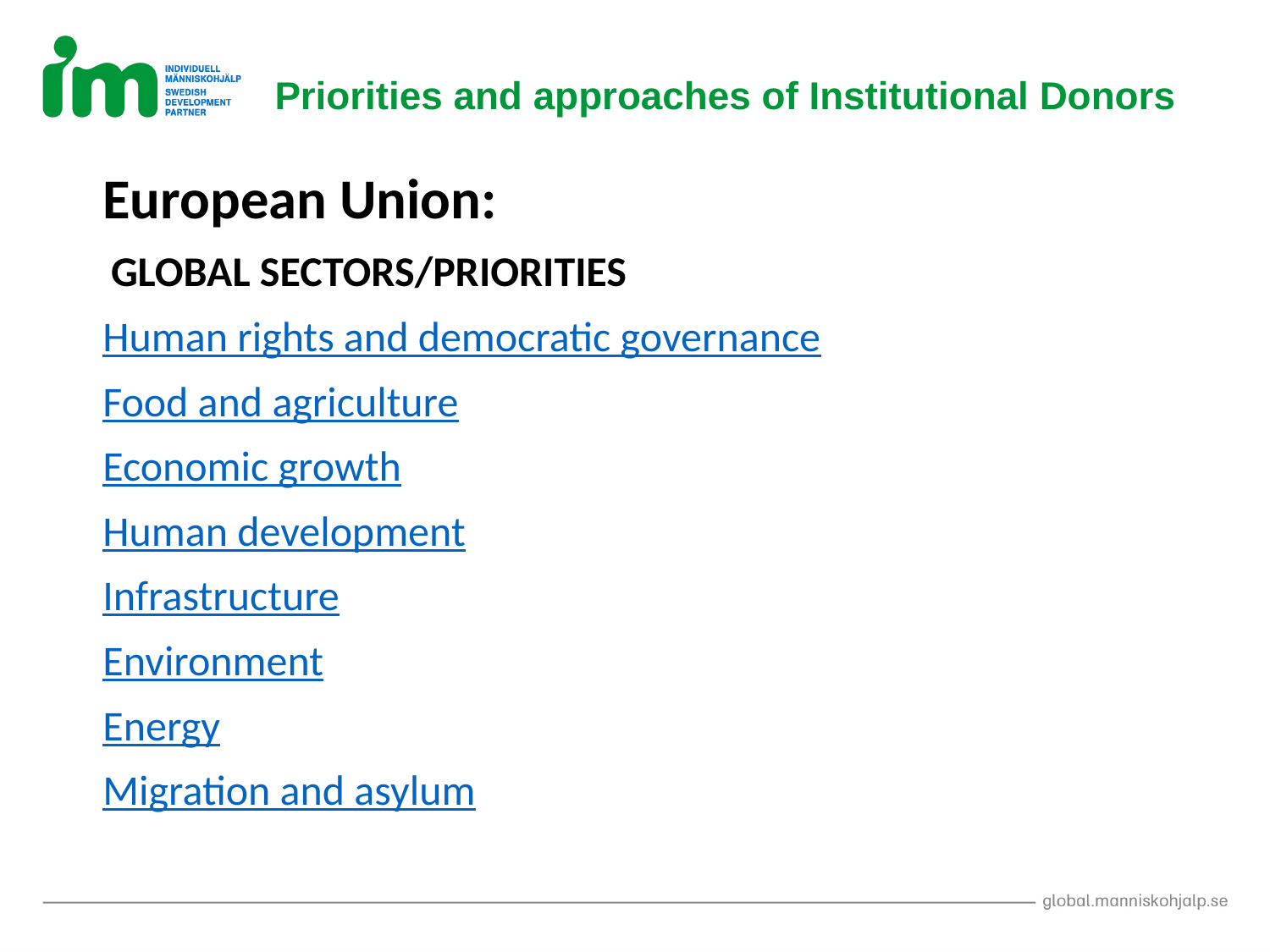

# Priorities and approaches of Institutional Donors
European Union:
 Global SECTORs/priorities
Human rights and democratic governance
Food and agriculture
Economic growth
Human development
Infrastructure
Environment
Energy
Migration and asylum